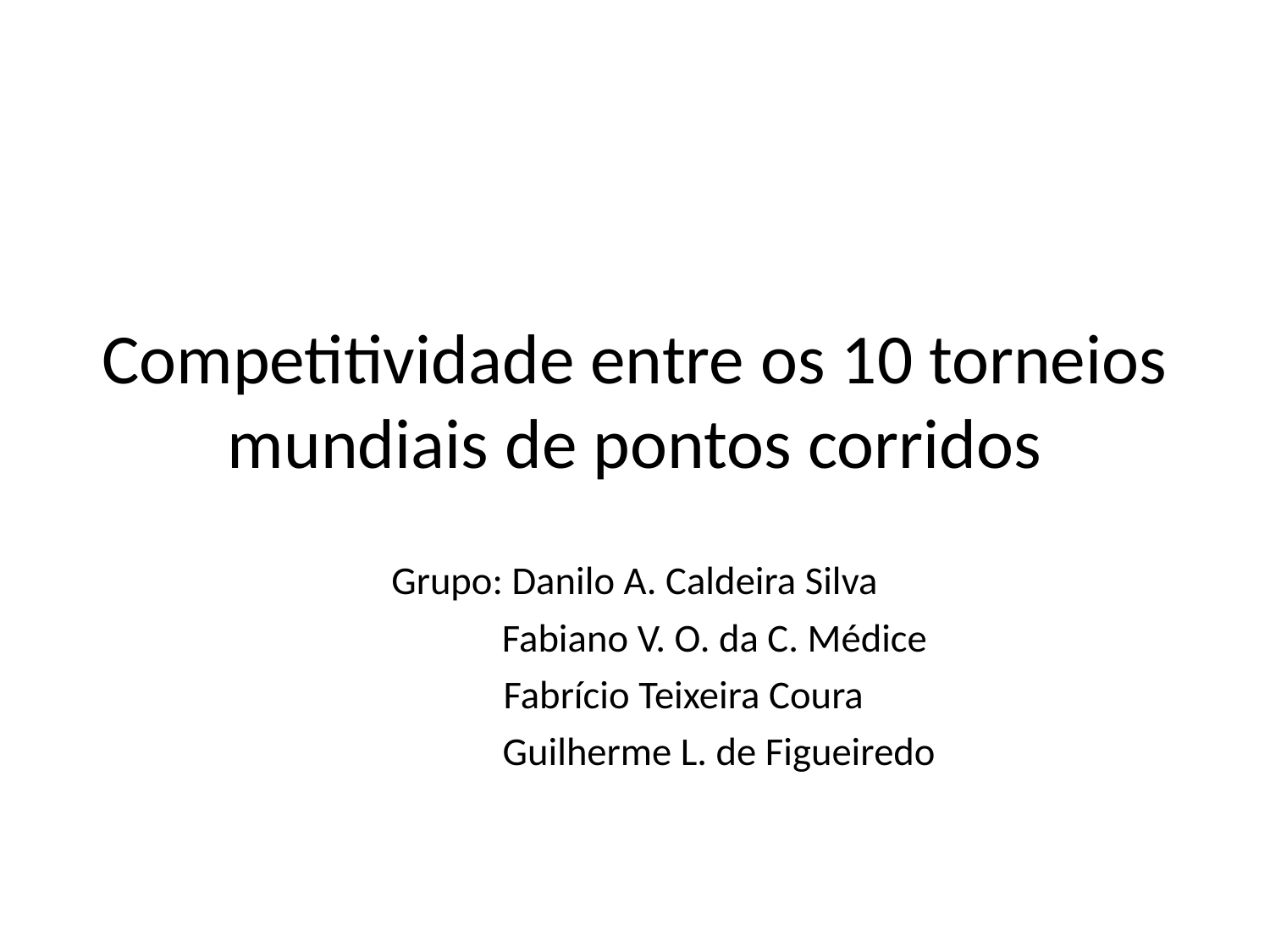

# Competitividade entre os 10 torneios mundiais de pontos corridos
Grupo: Danilo A. Caldeira Silva
	        Fabiano V. O. da C. Médice
	 Fabrício Teixeira Coura
	         Guilherme L. de Figueiredo